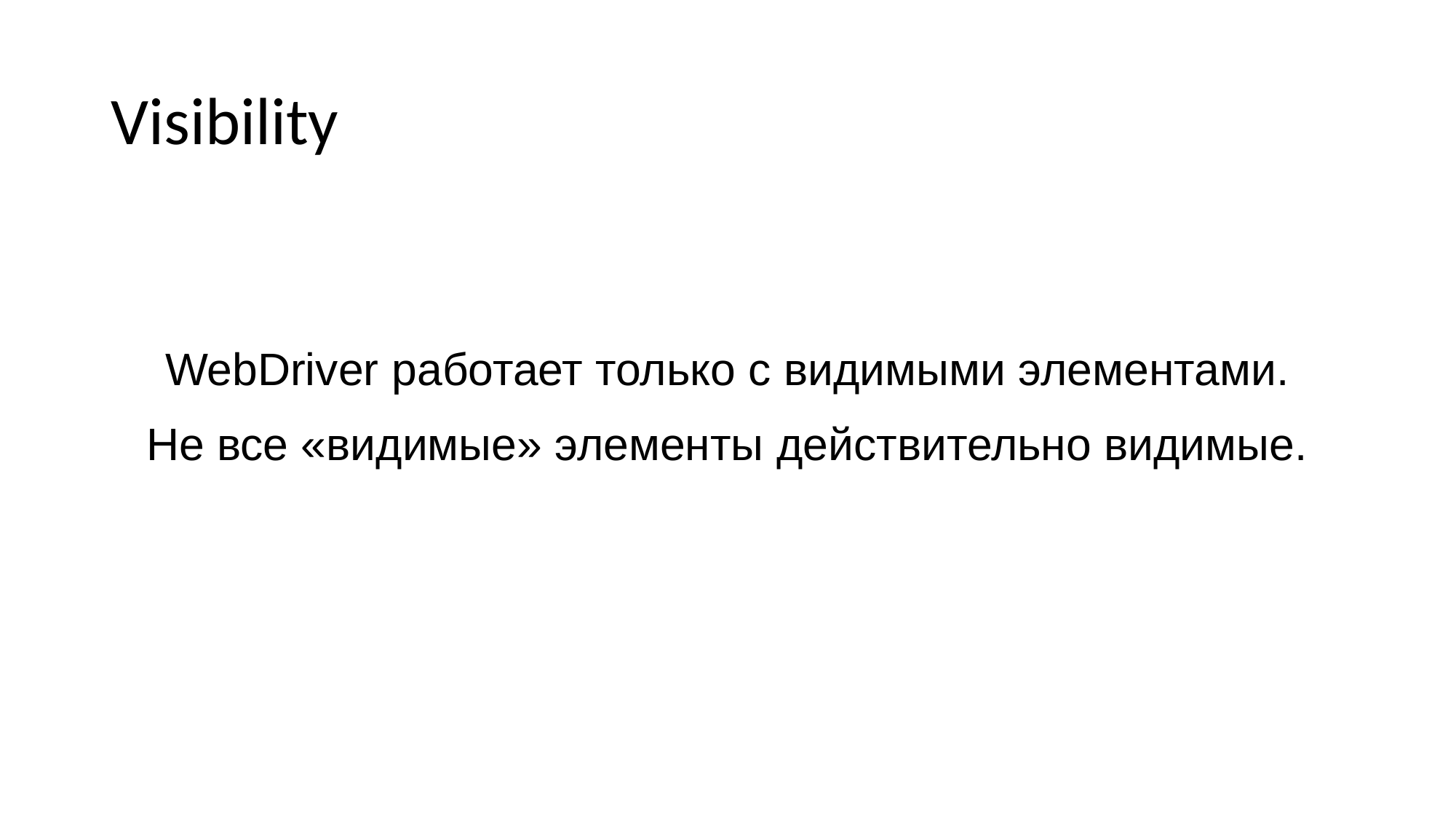

# Visibility
WebDriver работает только с видимыми элементами.
Не все «видимые» элементы действительно видимые.